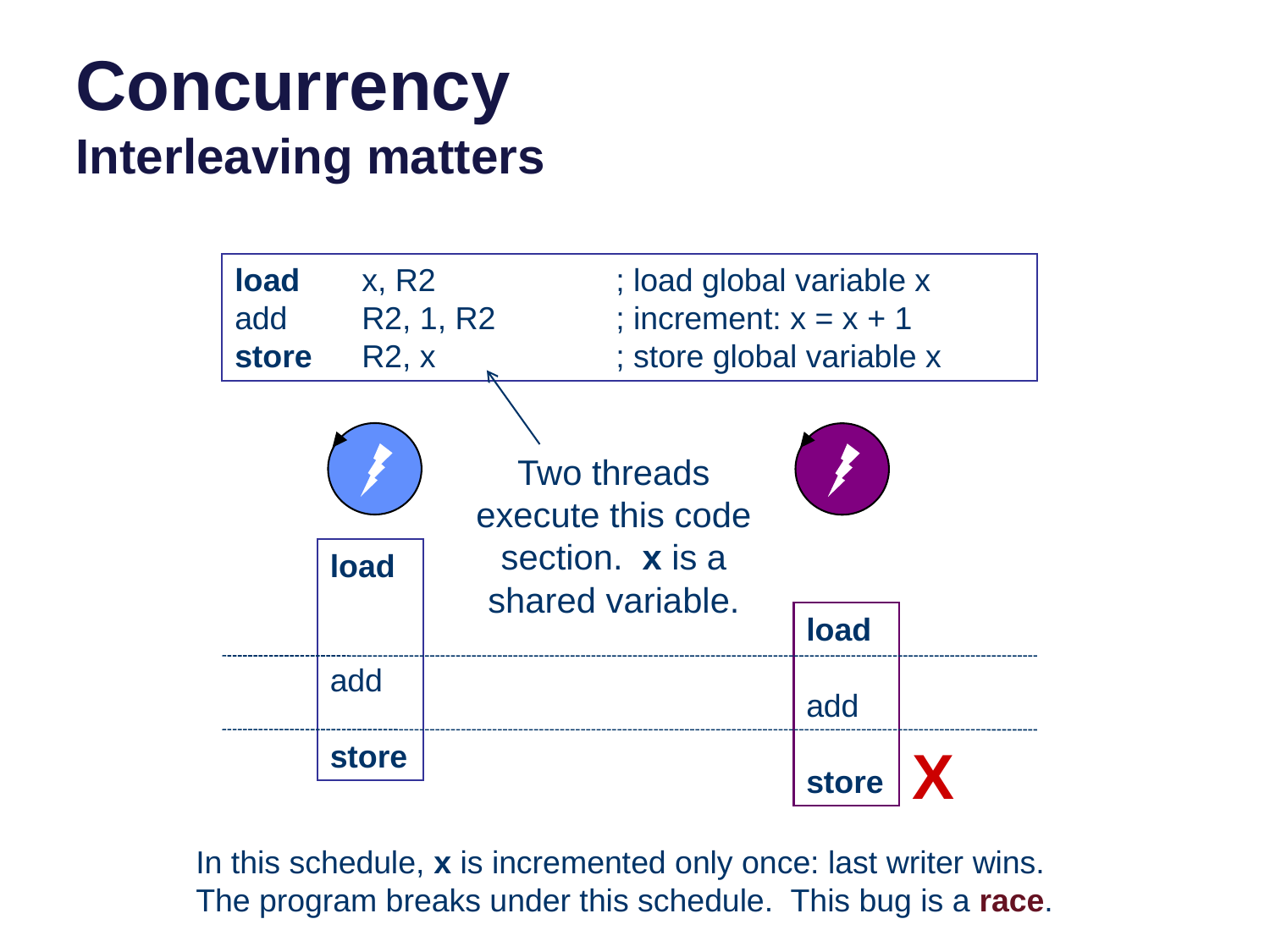

# Concurrency Interleaving matters
load	x, R2		; load global variable x
add	R2, 1, R2	; increment: x = x + 1
store	R2, x		; store global variable x

Two threads execute this code section.  x is a shared variable.
load

add

store
load

add

store
X
In this schedule, x is incremented only once: last writer wins.
The program breaks under this schedule.  This bug is a race.